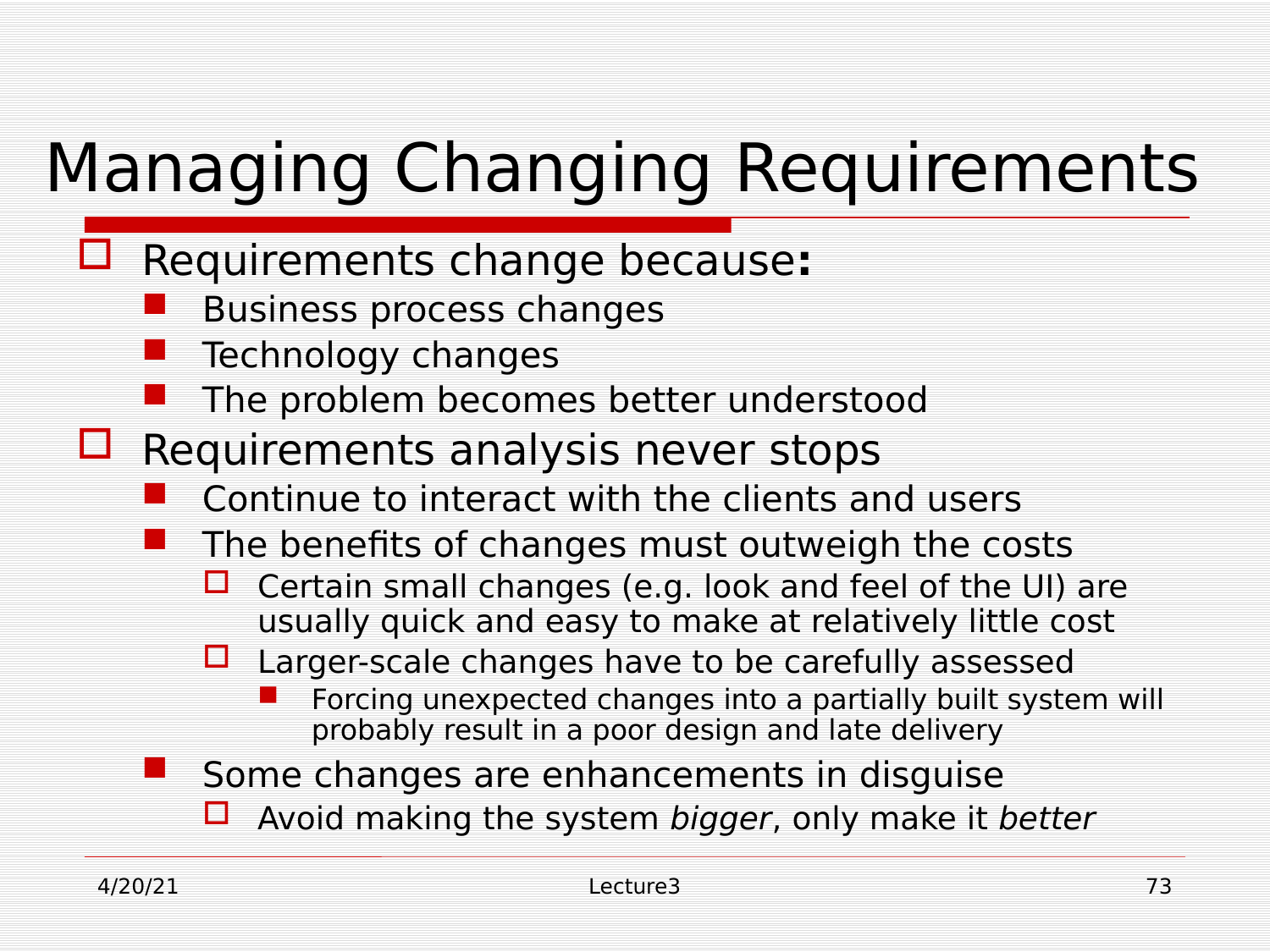

# Managing Changing Requirements
Requirements change because:
Business process changes
Technology changes
The problem becomes better understood
Requirements analysis never stops
Continue to interact with the clients and users
The benefits of changes must outweigh the costs
Certain small changes (e.g. look and feel of the UI) are usually quick and easy to make at relatively little cost
Larger-scale changes have to be carefully assessed
Forcing unexpected changes into a partially built system will probably result in a poor design and late delivery
Some changes are enhancements in disguise
Avoid making the system bigger, only make it better
4/20/21
Lecture3
73